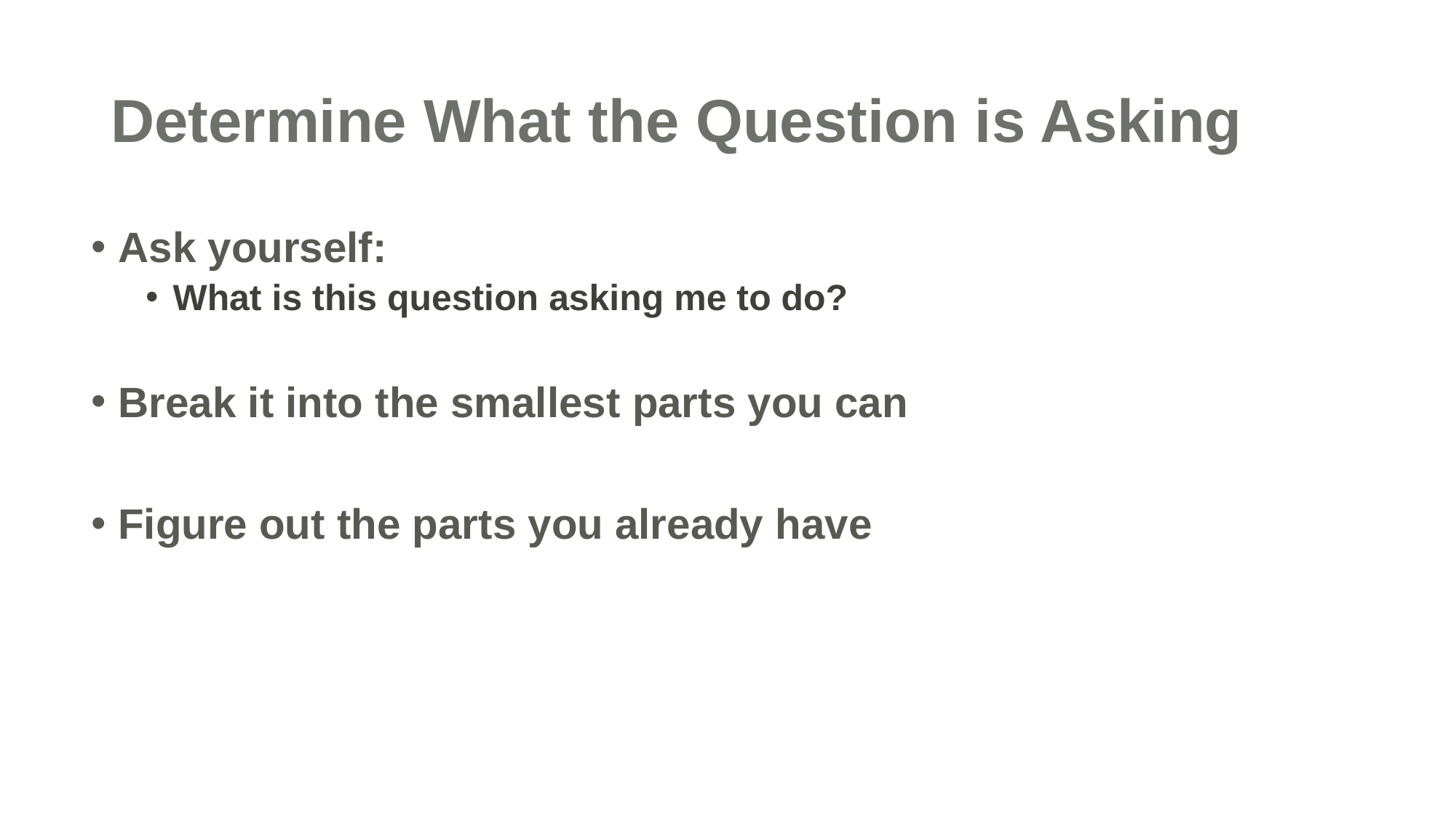

# Determine What the Question is Asking
Ask yourself:
What is this question asking me to do?

Break it into the smallest parts you can

Figure out the parts you already have